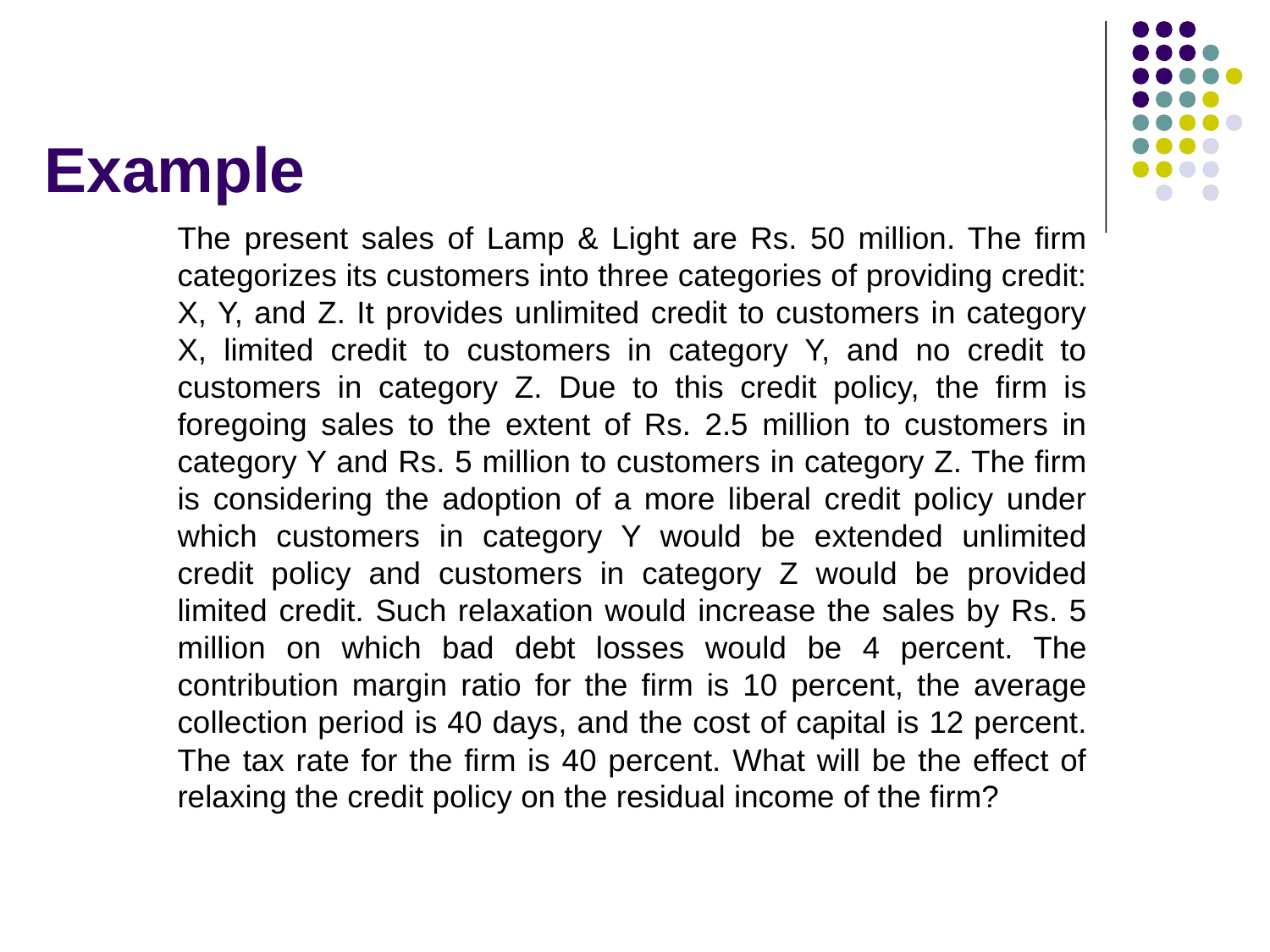

# Example
The present sales of Lamp & Light are Rs. 50 million. The firm categorizes its customers into three categories of providing credit: X, Y, and Z. It provides unlimited credit to customers in category X, limited credit to customers in category Y, and no credit to customers in category Z. Due to this credit policy, the firm is foregoing sales to the extent of Rs. 2.5 million to customers in category Y and Rs. 5 million to customers in category Z. The firm is considering the adoption of a more liberal credit policy under which customers in category Y would be extended unlimited credit policy and customers in category Z would be provided limited credit. Such relaxation would increase the sales by Rs. 5 million on which bad debt losses would be 4 percent. The contribution margin ratio for the firm is 10 percent, the average collection period is 40 days, and the cost of capital is 12 percent. The tax rate for the firm is 40 percent. What will be the effect of relaxing the credit policy on the residual income of the firm?